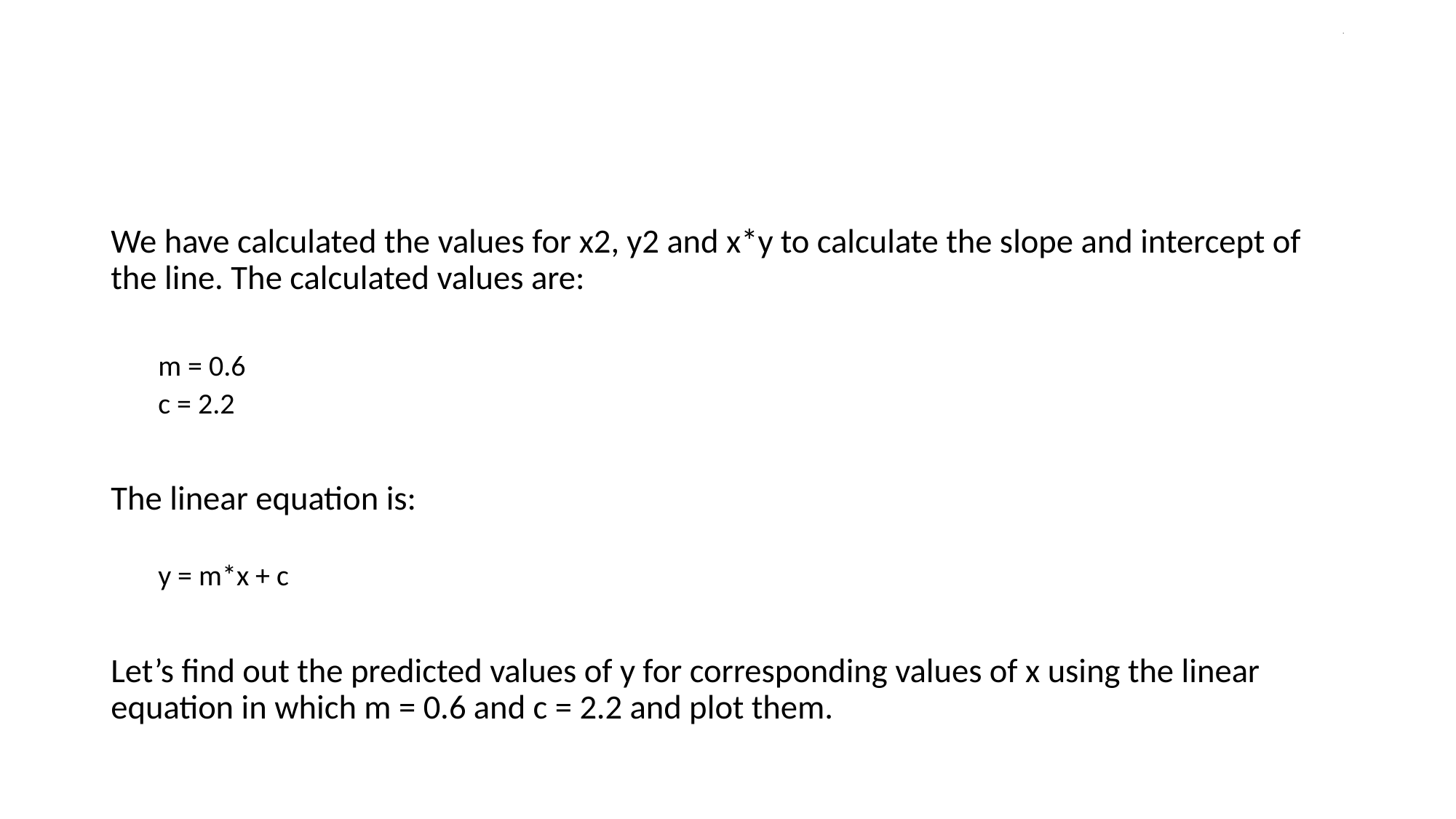

# .
We have calculated the values for x2, y2 and x*y to calculate the slope and intercept of the line. The calculated values are:

m = 0.6
c = 2.2

The linear equation is:

y = m*x + c

Let’s find out the predicted values of y for corresponding values of x using the linear equation in which m = 0.6 and c = 2.2 and plot them.